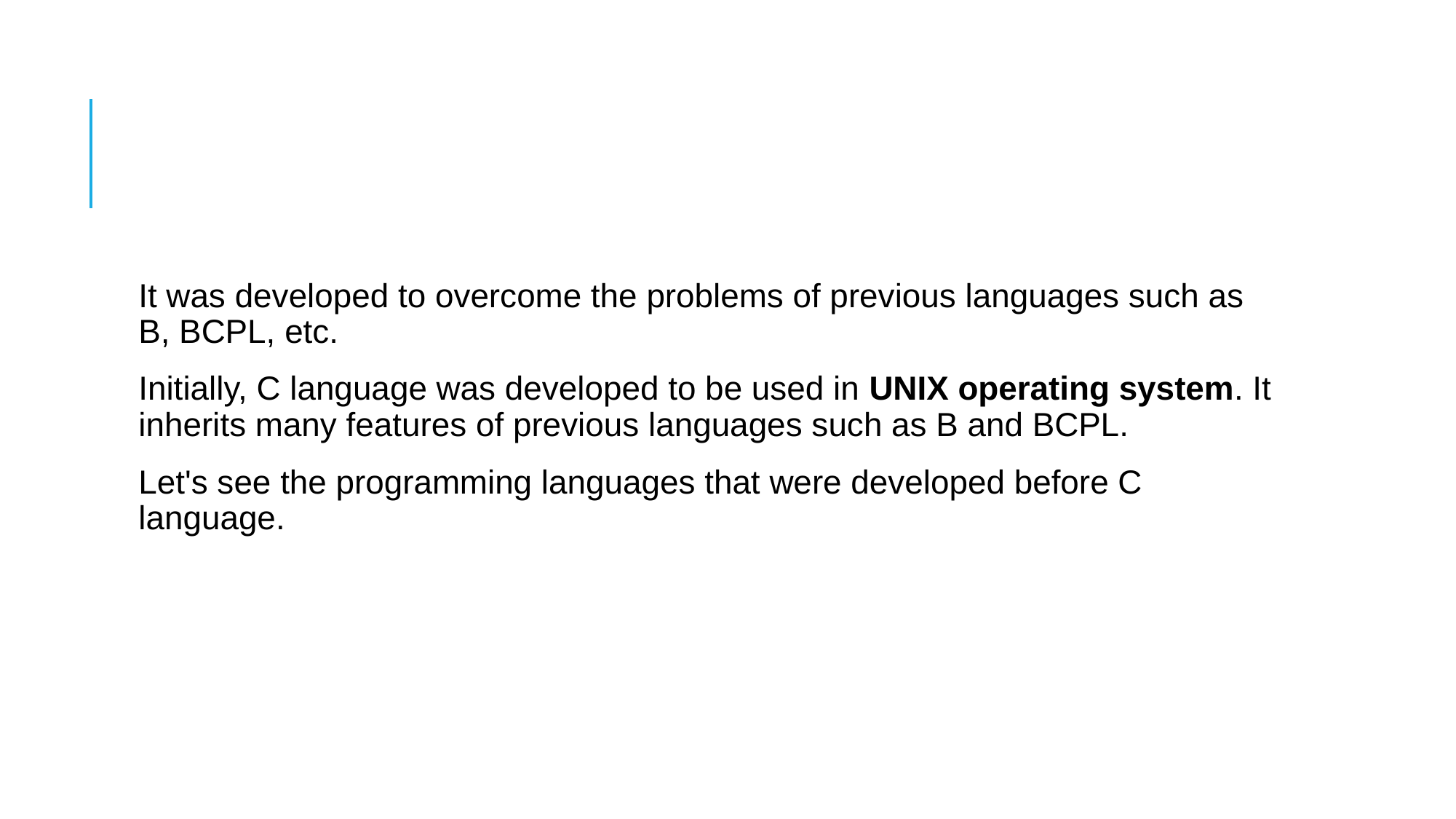

#
It was developed to overcome the problems of previous languages such as B, BCPL, etc.
Initially, C language was developed to be used in UNIX operating system. It inherits many features of previous languages such as B and BCPL.
Let's see the programming languages that were developed before C language.